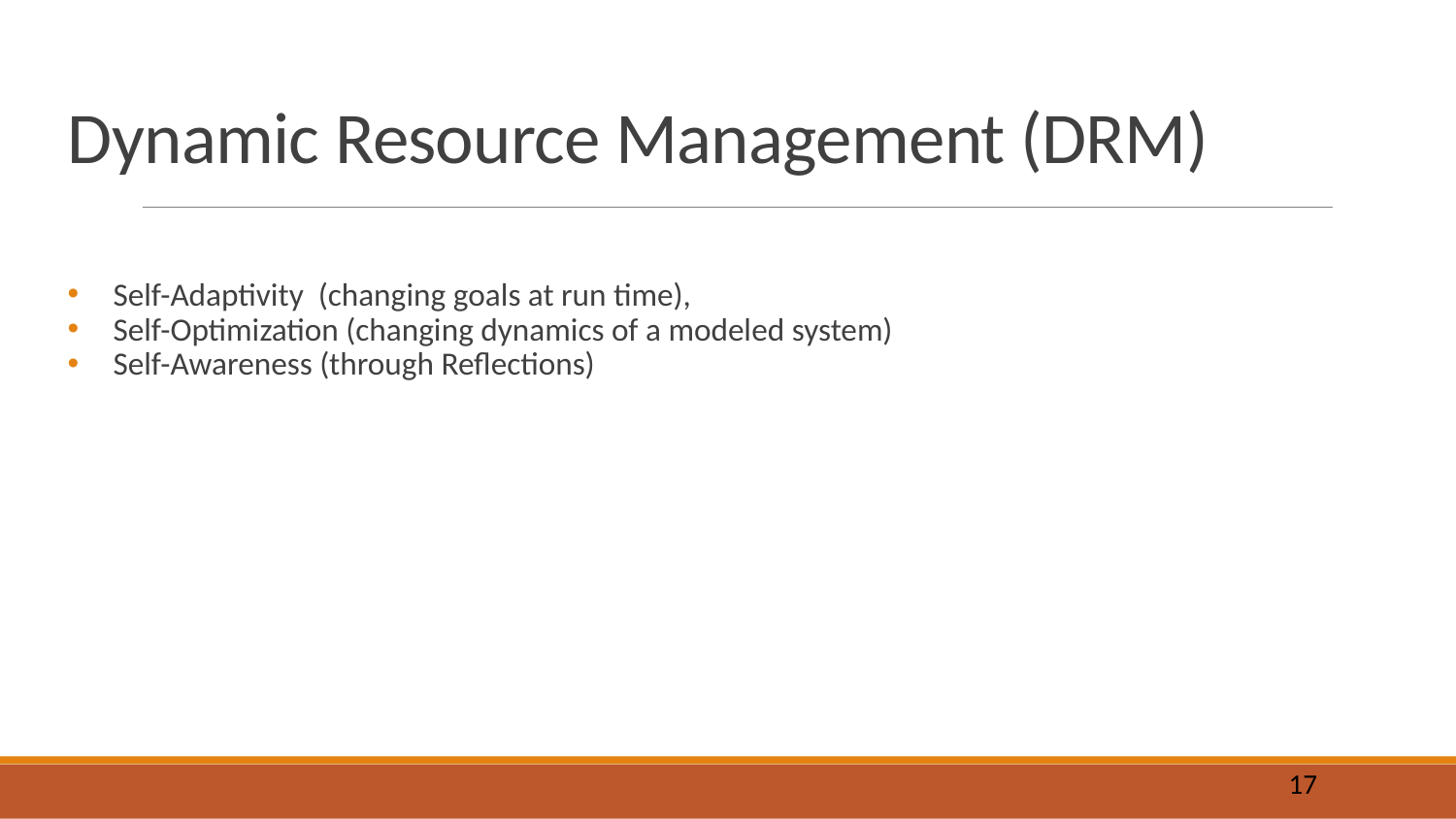

# Dynamic Resource Management (DRM)

Self-Adaptivity  (changing goals at run time),
Self-Optimization (changing dynamics of a modeled system)
Self-Awareness (through Reflections)

17